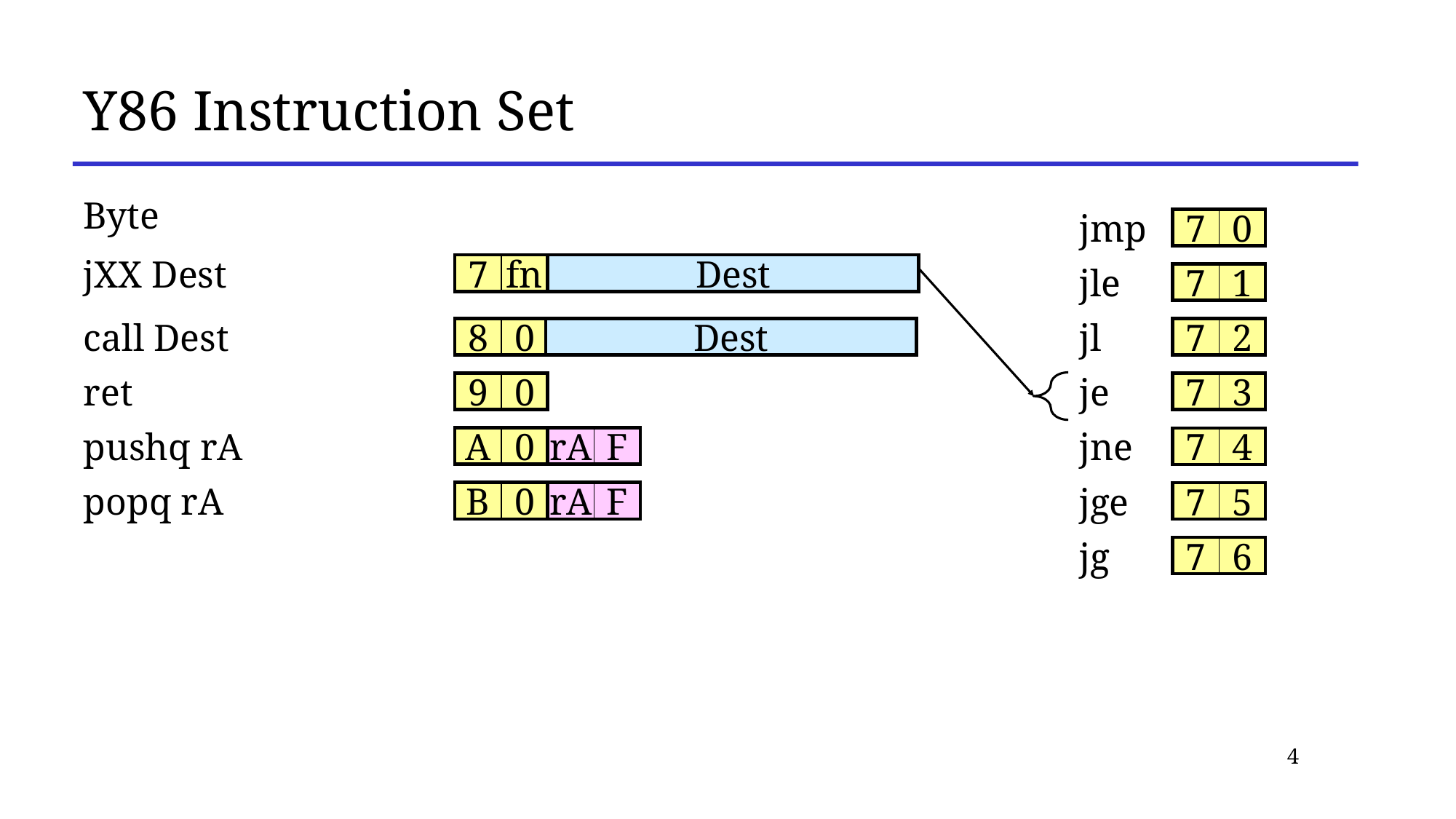

# Y86 Instruction Set
Byte

jmp
7

0
jle
7

1
jl
7

2

je
7

3
jne
7

4
jge
7

5
jg
7

6
jXX Dest
7

fn
Dest

call Dest
8

0
ret
9

0
pushq rA
A

0
rA

F
popq rA
B

0
rA

F
Dest
4